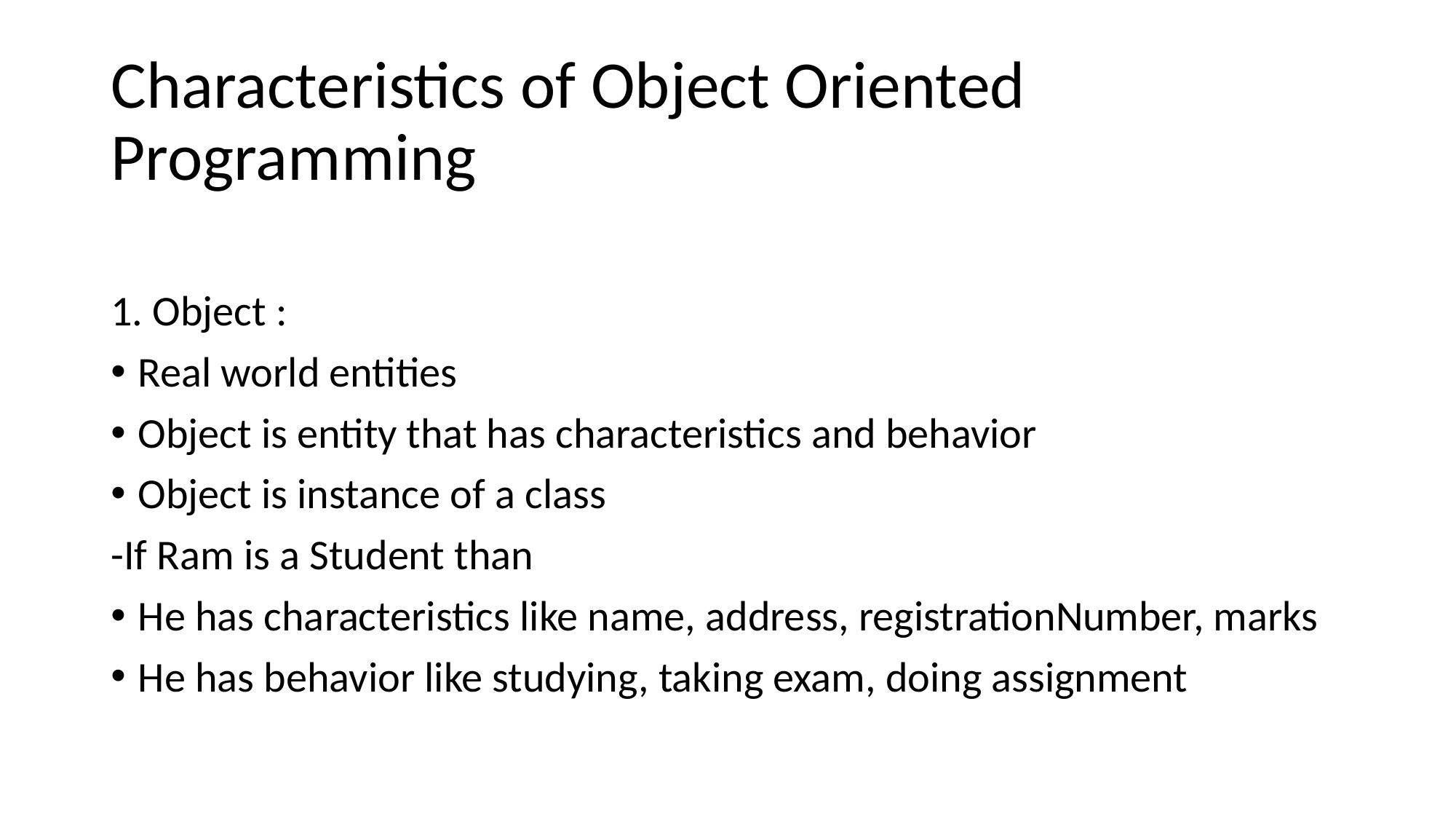

# Characteristics of Object Oriented Programming

1. Object :
Real world entities
Object is entity that has characteristics and behavior
Object is instance of a class
-If Ram is a Student than
He has characteristics like name, address, registrationNumber, marks
He has behavior like studying, taking exam, doing assignment